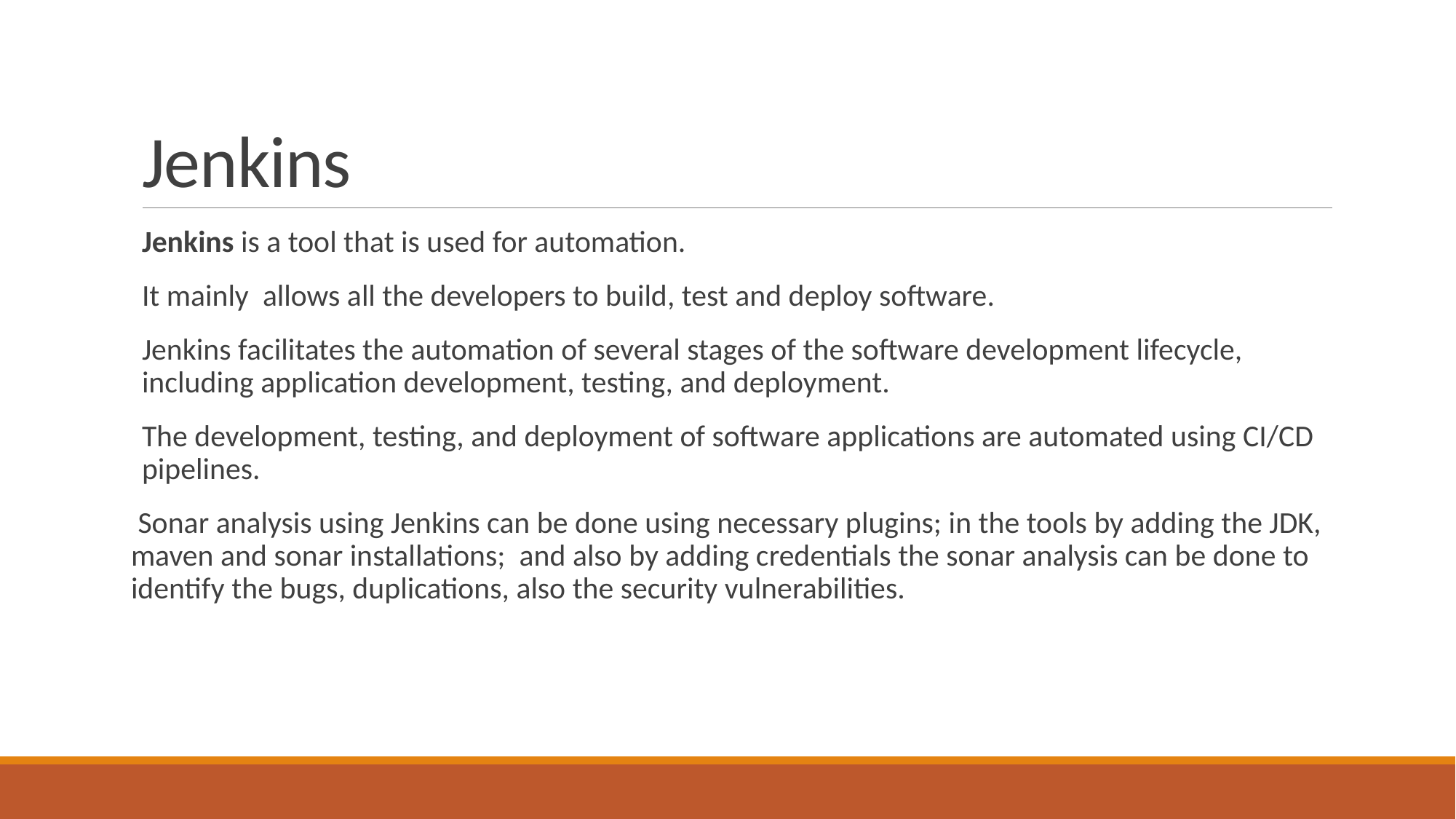

# Jenkins
Jenkins is a tool that is used for automation.
It mainly  allows all the developers to build, test and deploy software.
Jenkins facilitates the automation of several stages of the software development lifecycle, including application development, testing, and deployment.
The development, testing, and deployment of software applications are automated using CI/CD pipelines.
 Sonar analysis using Jenkins can be done using necessary plugins; in the tools by adding the JDK, maven and sonar installations;  and also by adding credentials the sonar analysis can be done to identify the bugs, duplications, also the security vulnerabilities.